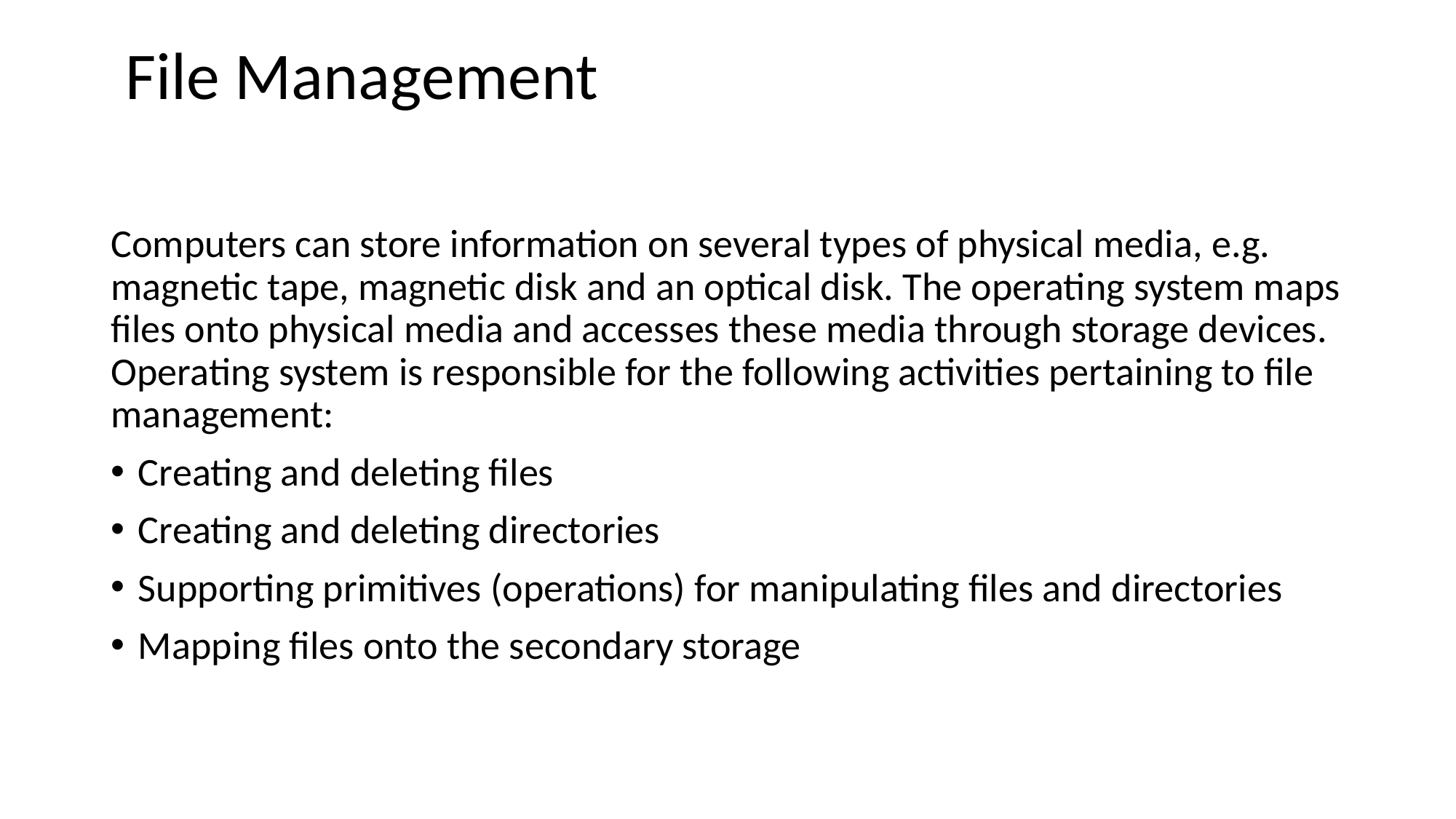

# File Management
Computers can store information on several types of physical media, e.g. magnetic tape, magnetic disk and an optical disk. The operating system maps files onto physical media and accesses these media through storage devices. Operating system is responsible for the following activities pertaining to file management:
Creating and deleting files
Creating and deleting directories
Supporting primitives (operations) for manipulating files and directories
Mapping files onto the secondary storage